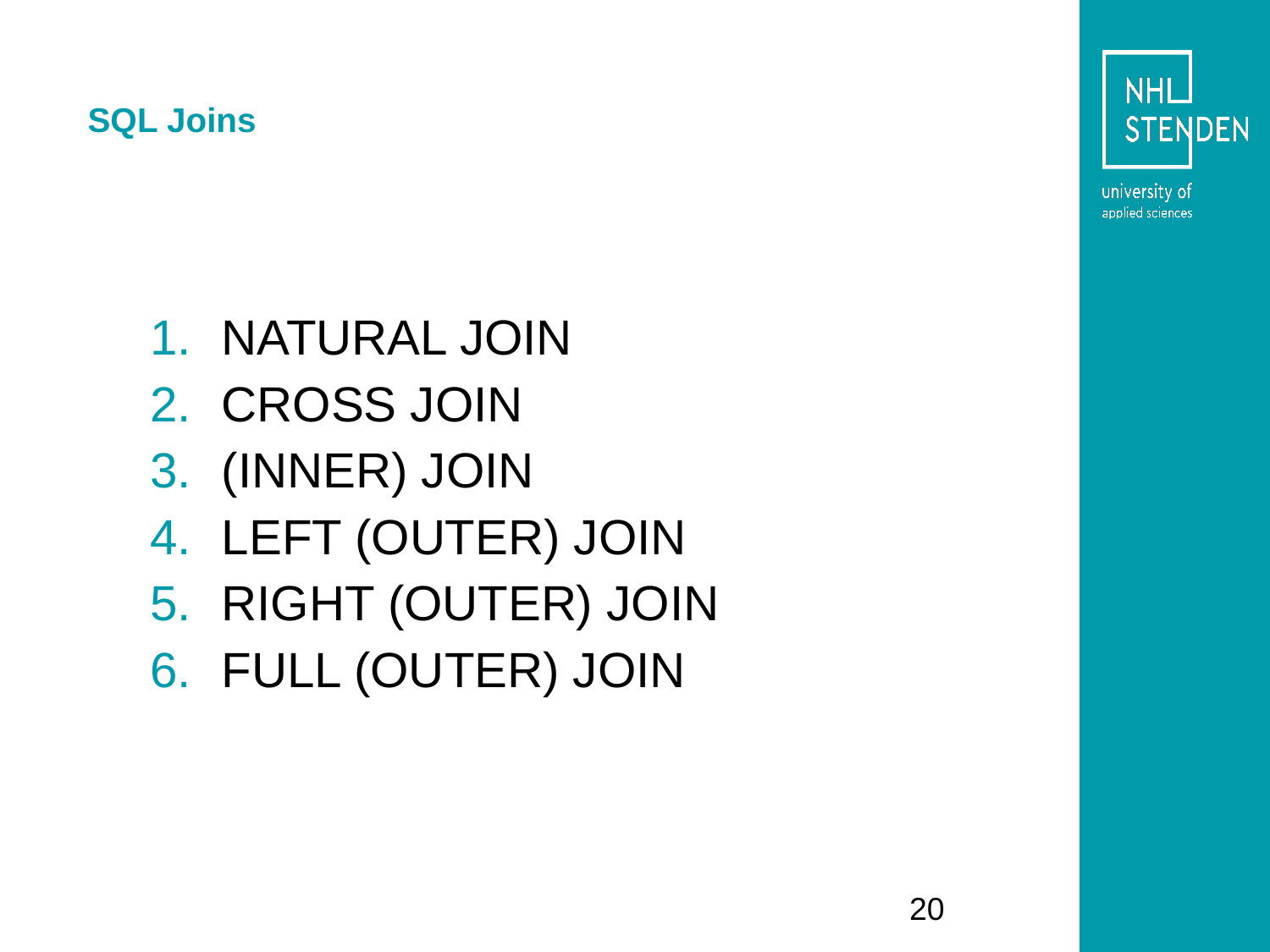

# SQL Joins
NATURAL JOIN
CROSS JOIN
(INNER) JOIN
LEFT (OUTER) JOIN
RIGHT (OUTER) JOIN
FULL (OUTER) JOIN
20